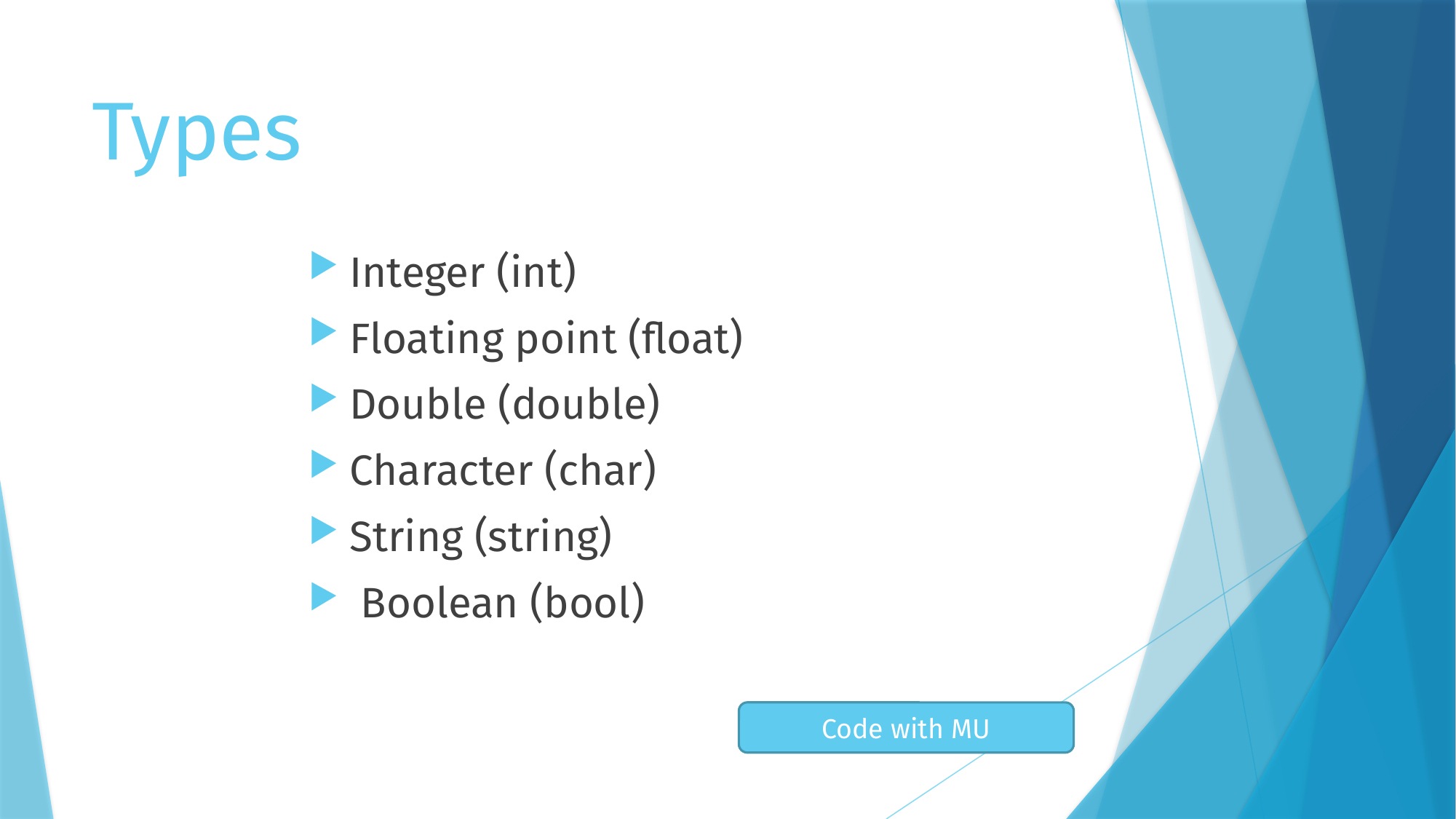

# Types
Integer (int)
Floating point (float)
Double (double)
Character (char)
String (string)
 Boolean (bool)

Code with MU